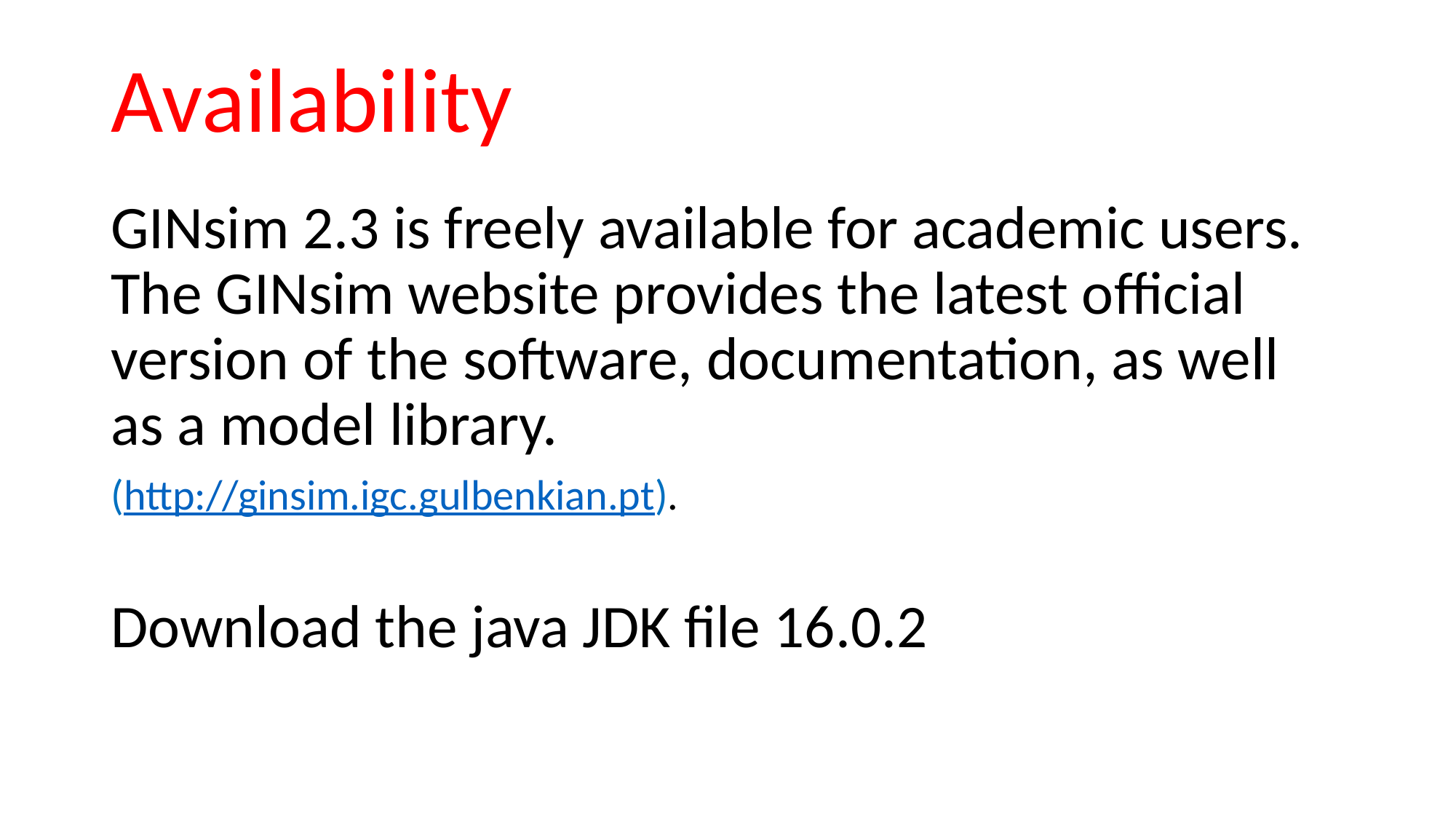

# Availability
GINsim 2.3 is freely available for academic users. The GINsim website provides the latest official version of the software, documentation, as well as a model library.
(http://ginsim.igc.gulbenkian.pt).

Download the java JDK file 16.0.2